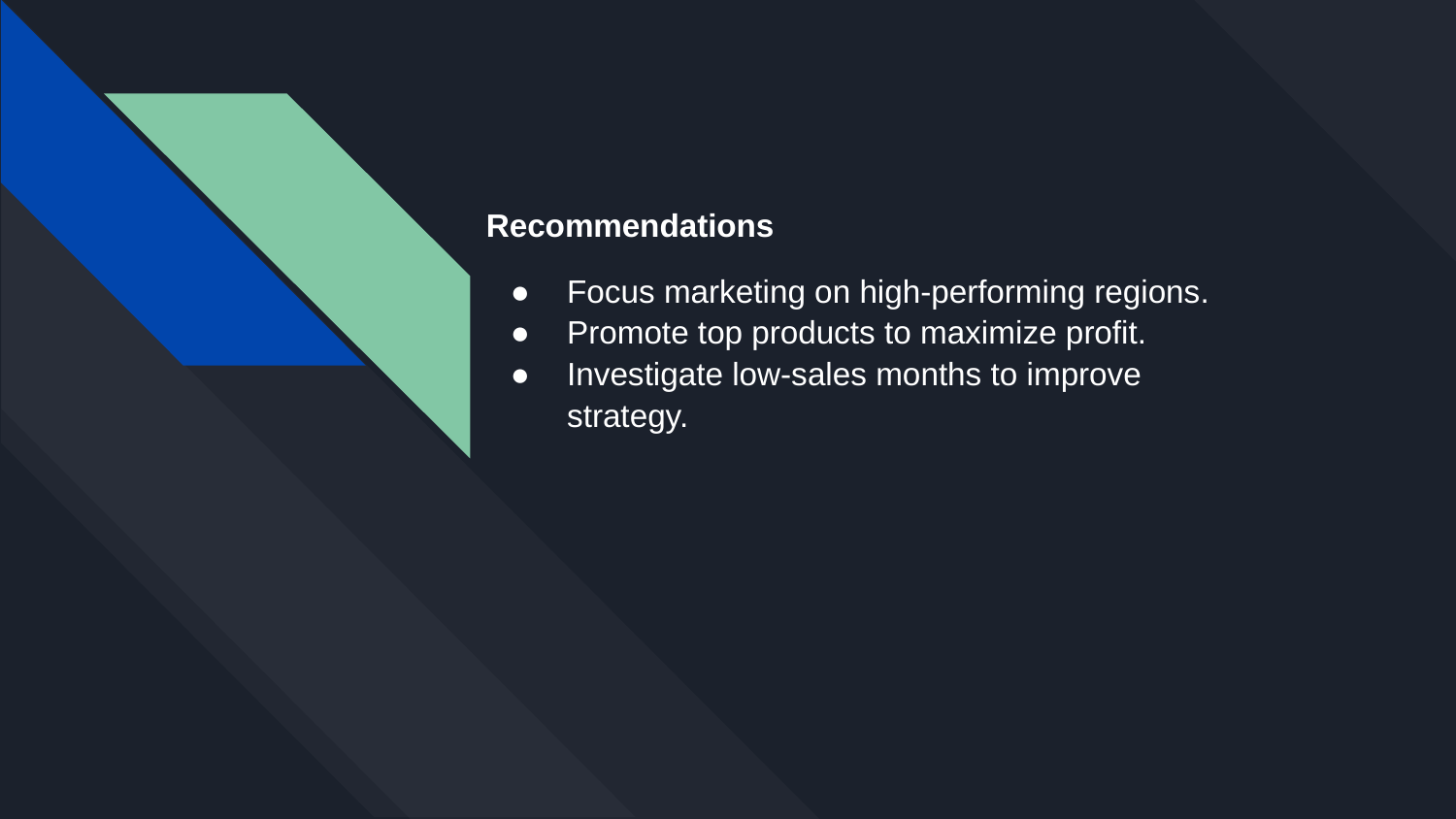

# Recommendations
Focus marketing on high-performing regions.
Promote top products to maximize profit.
Investigate low-sales months to improve strategy.